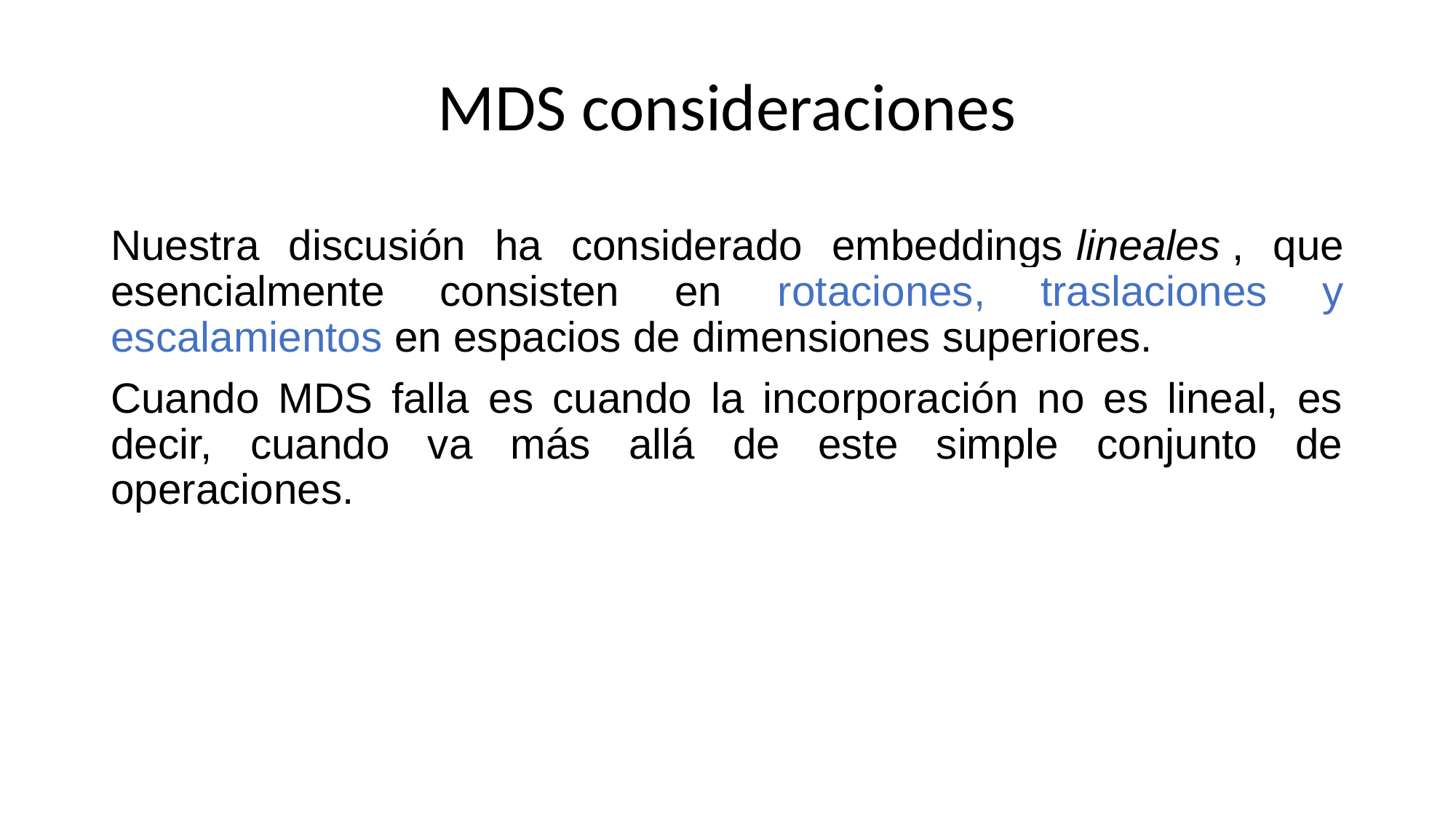

MDS consideraciones
Nuestra discusión ha considerado embeddings lineales , que esencialmente consisten en rotaciones, traslaciones y escalamientos en espacios de dimensiones superiores.
Cuando MDS falla es cuando la incorporación no es lineal, es decir, cuando va más allá de este simple conjunto de operaciones.